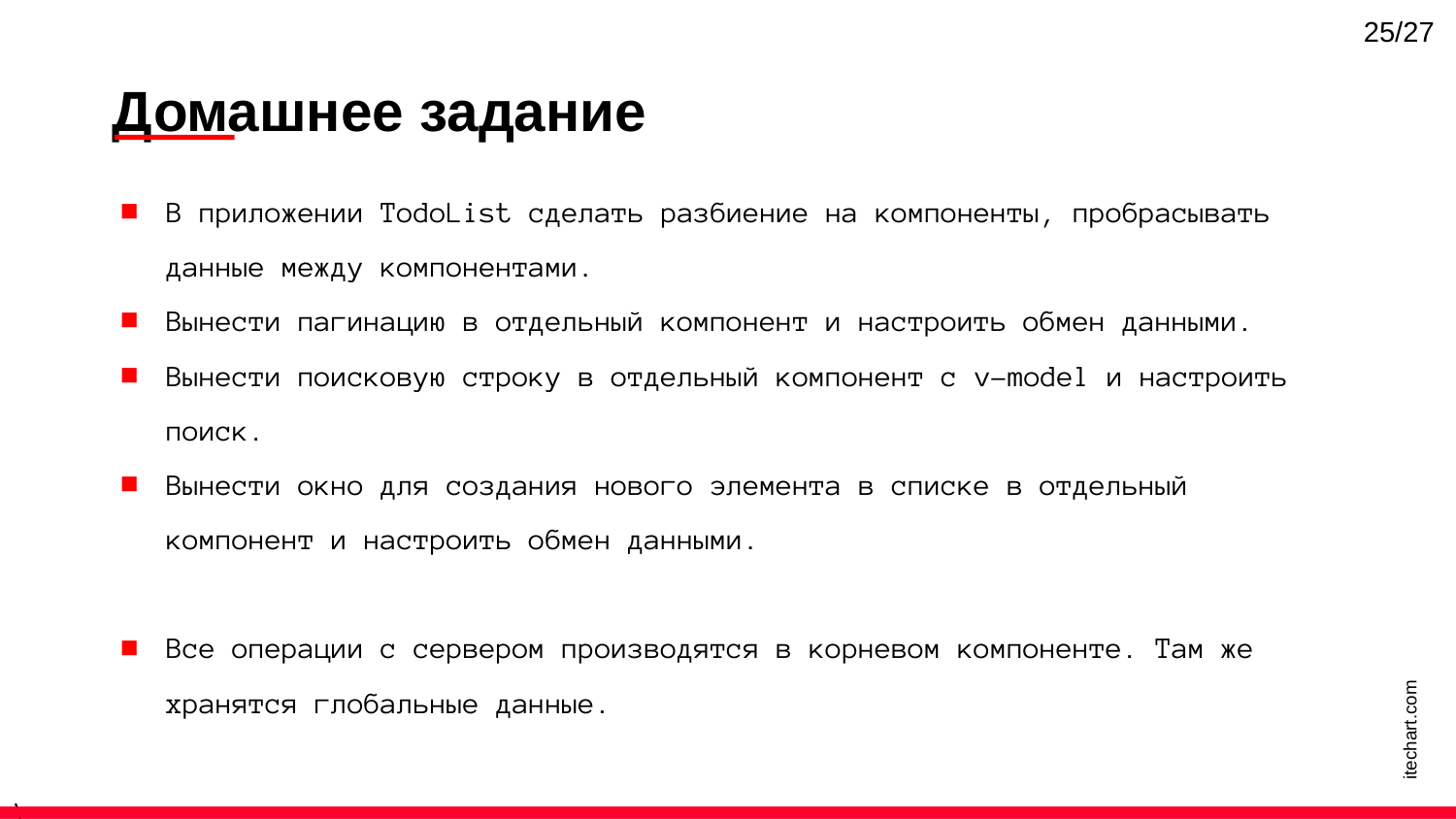

25/27
Домашнее задание

В приложении TodoList сделать разбиение на компоненты, пробрасывать данные между компонентами.
Вынести пагинацию в отдельный компонент и настроить обмен данными.
Вынести поисковую строку в отдельный компонент с v-model и настроить поиск.
Вынести окно для создания нового элемента в списке в отдельный компонент и настроить обмен данными.

Все операции с сервером производятся в корневом компоненте. Там же хранятся глобальные данные.
itechart.com